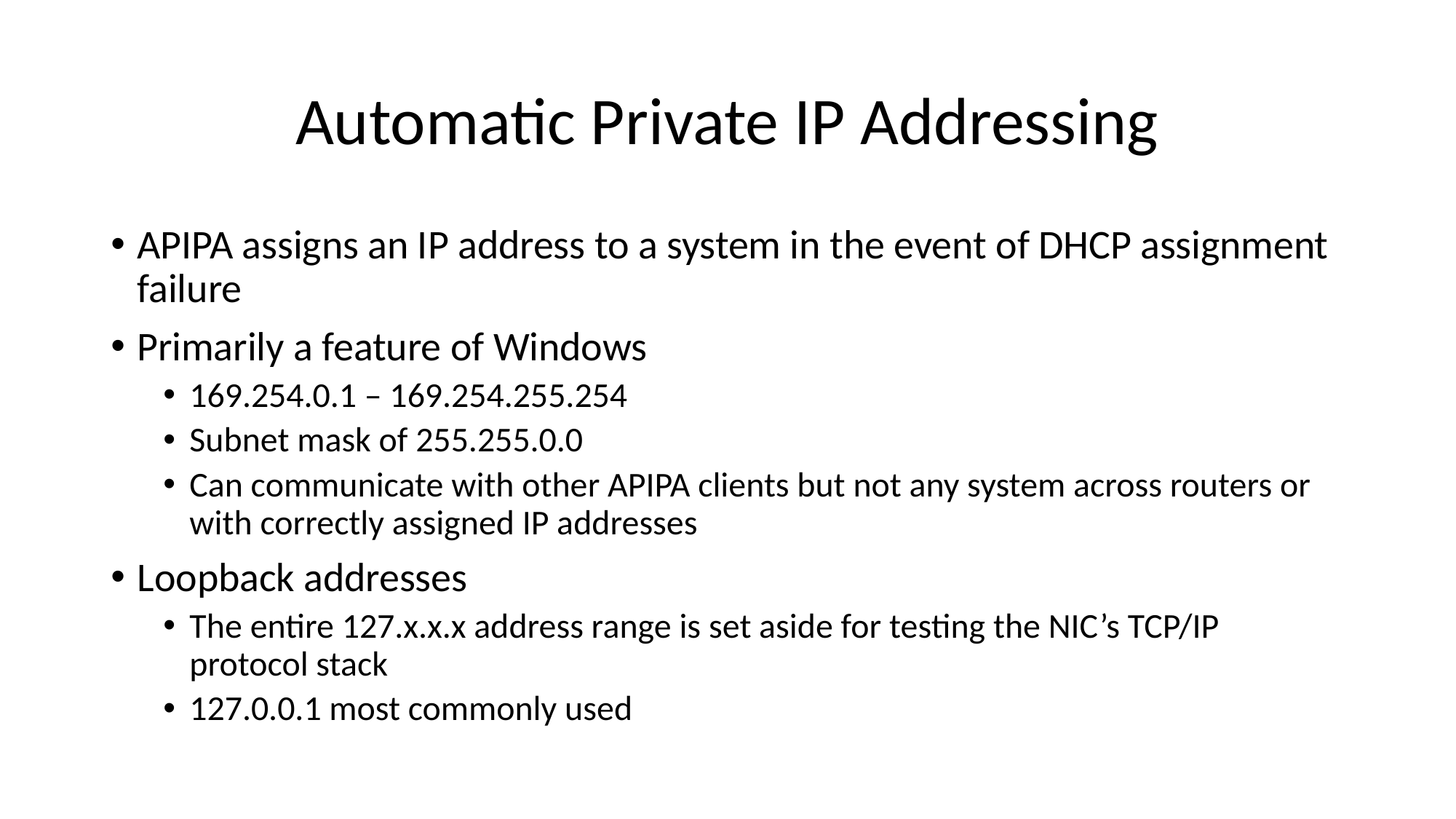

# Automatic Private IP Addressing
APIPA assigns an IP address to a system in the event of DHCP assignment failure
Primarily a feature of Windows
169.254.0.1 – 169.254.255.254
Subnet mask of 255.255.0.0
Can communicate with other APIPA clients but not any system across routers or with correctly assigned IP addresses
Loopback addresses
The entire 127.x.x.x address range is set aside for testing the NIC’s TCP/IP protocol stack
127.0.0.1 most commonly used